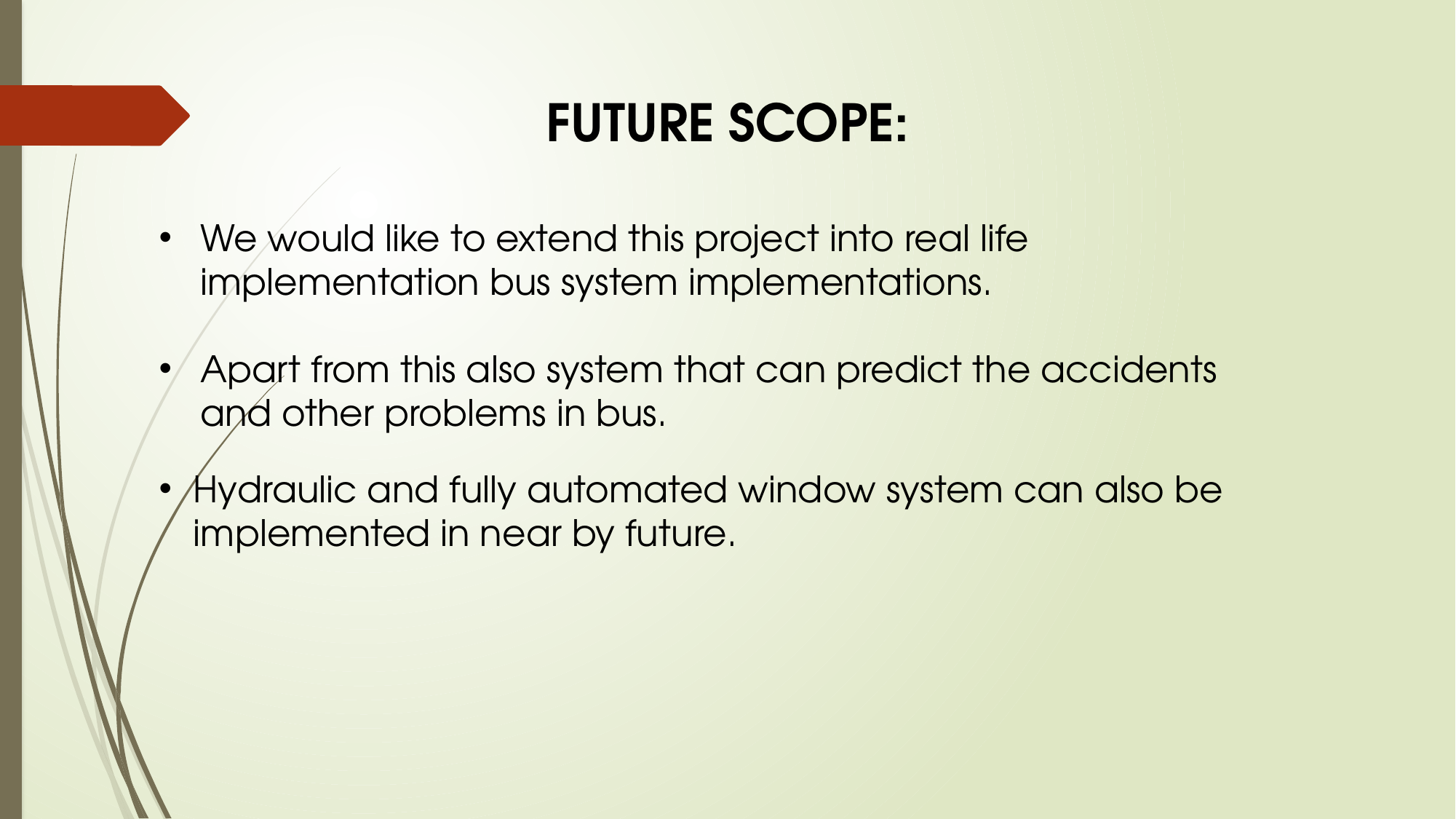

Future Scope:
We would like to extend this project into real life implementation bus system implementations.

Apart from this also system that can predict the accidents and other problems in bus.

Hydraulic and fully automated window system can also be implemented in near by future.